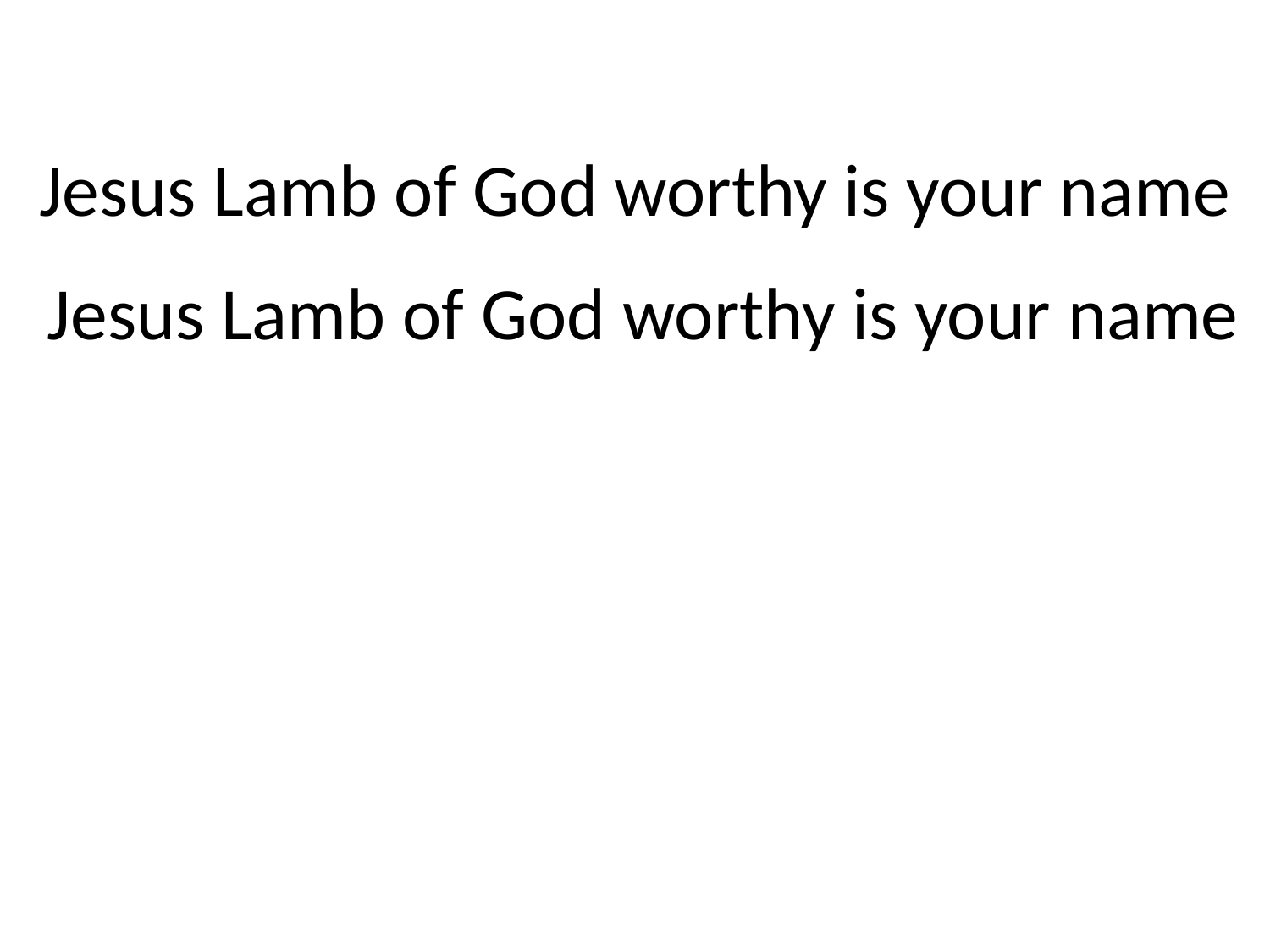

Jesus Lamb of God worthy is your name
 Jesus Lamb of God worthy is your name